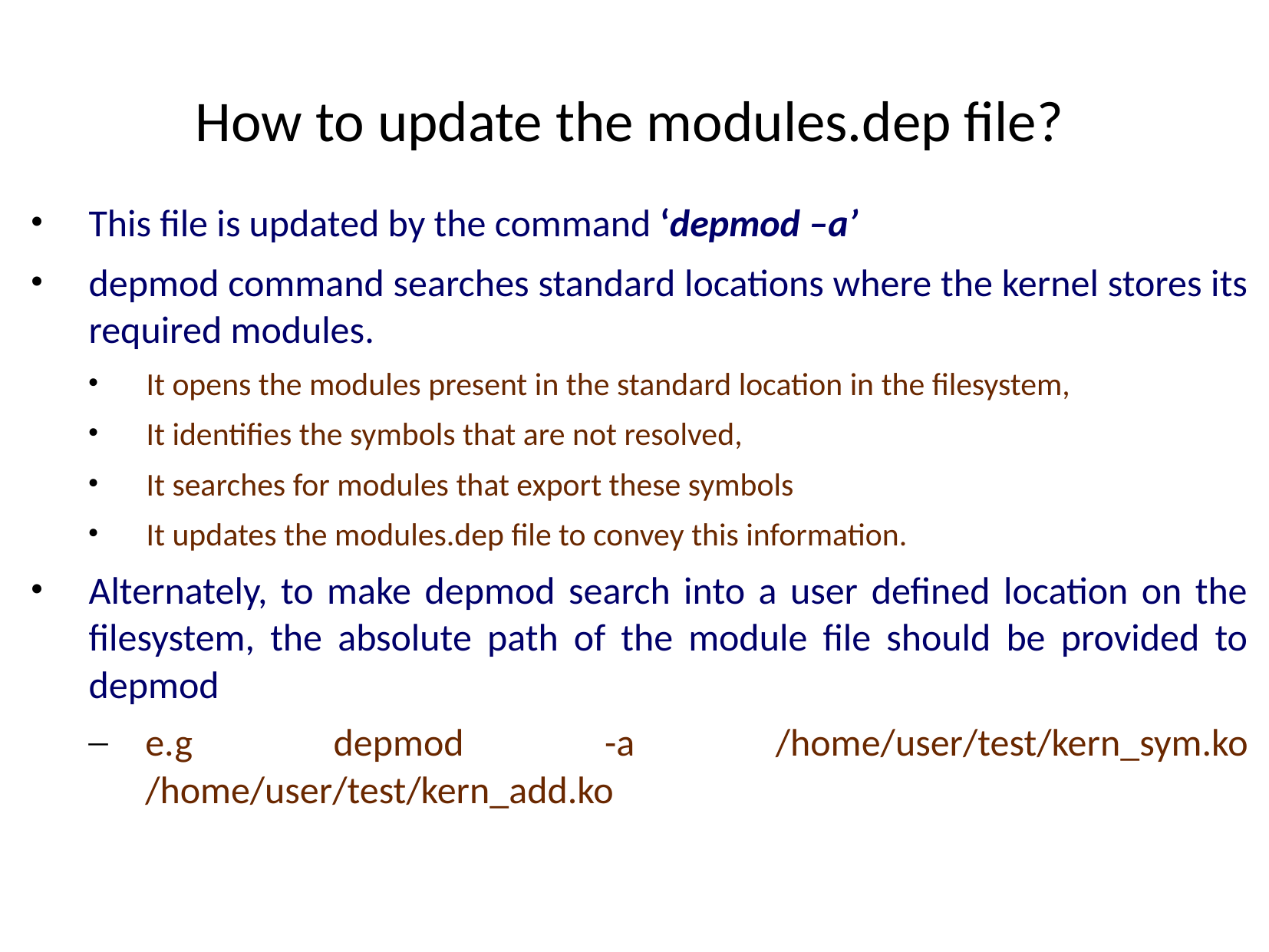

# How to update the modules.dep file?
This file is updated by the command ‘depmod –a’
depmod command searches standard locations where the kernel stores its required modules.
It opens the modules present in the standard location in the filesystem,
It identifies the symbols that are not resolved,
It searches for modules that export these symbols
It updates the modules.dep file to convey this information.
Alternately, to make depmod search into a user defined location on the filesystem, the absolute path of the module file should be provided to depmod
e.g depmod -a /home/user/test/kern_sym.ko /home/user/test/kern_add.ko